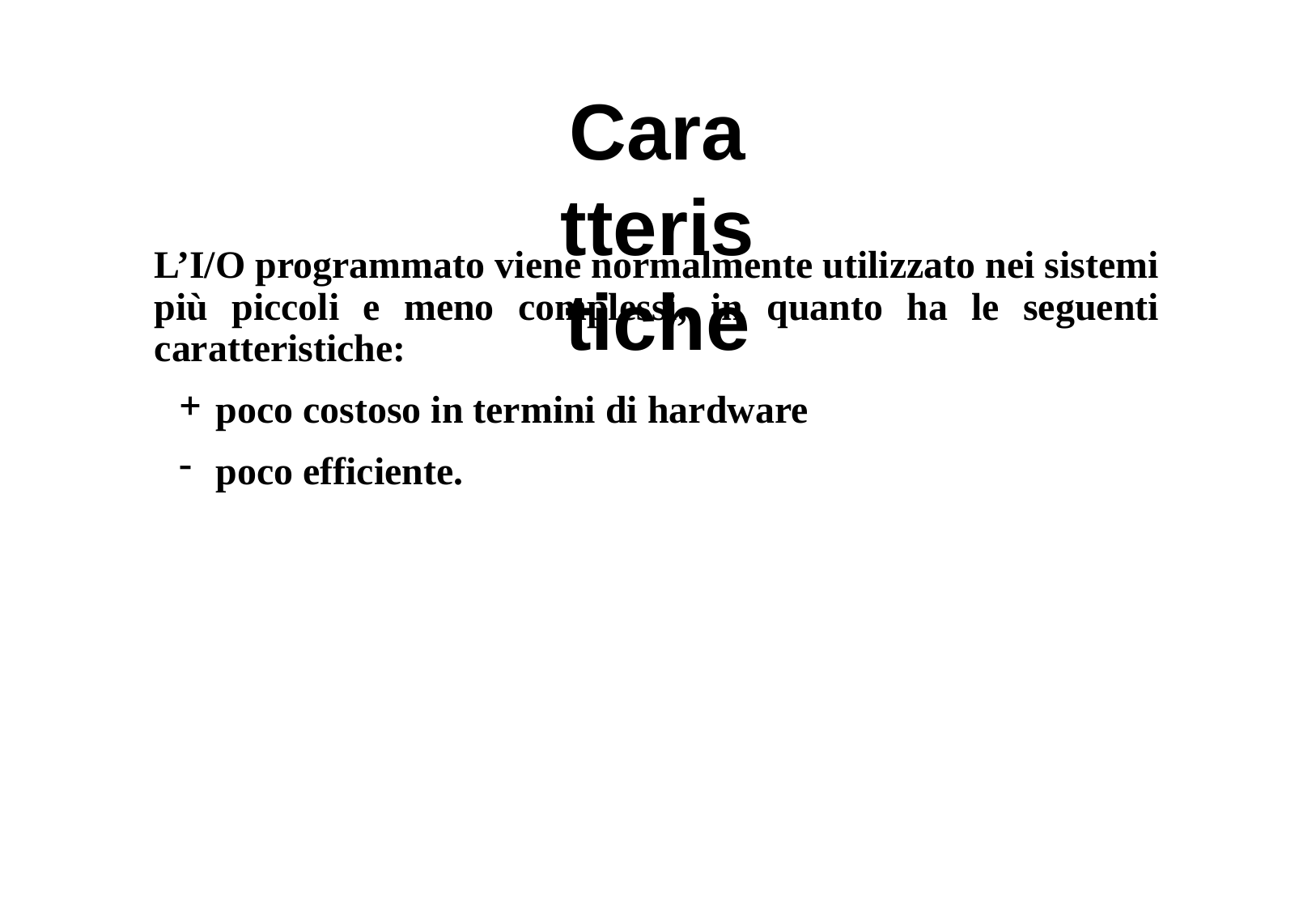

# Caratteristiche
L’I/O programmato viene normalmente utilizzato nei sistemi più piccoli e meno complessi, in quanto ha le seguenti caratteristiche:
poco costoso in termini di hardware
poco efficiente.